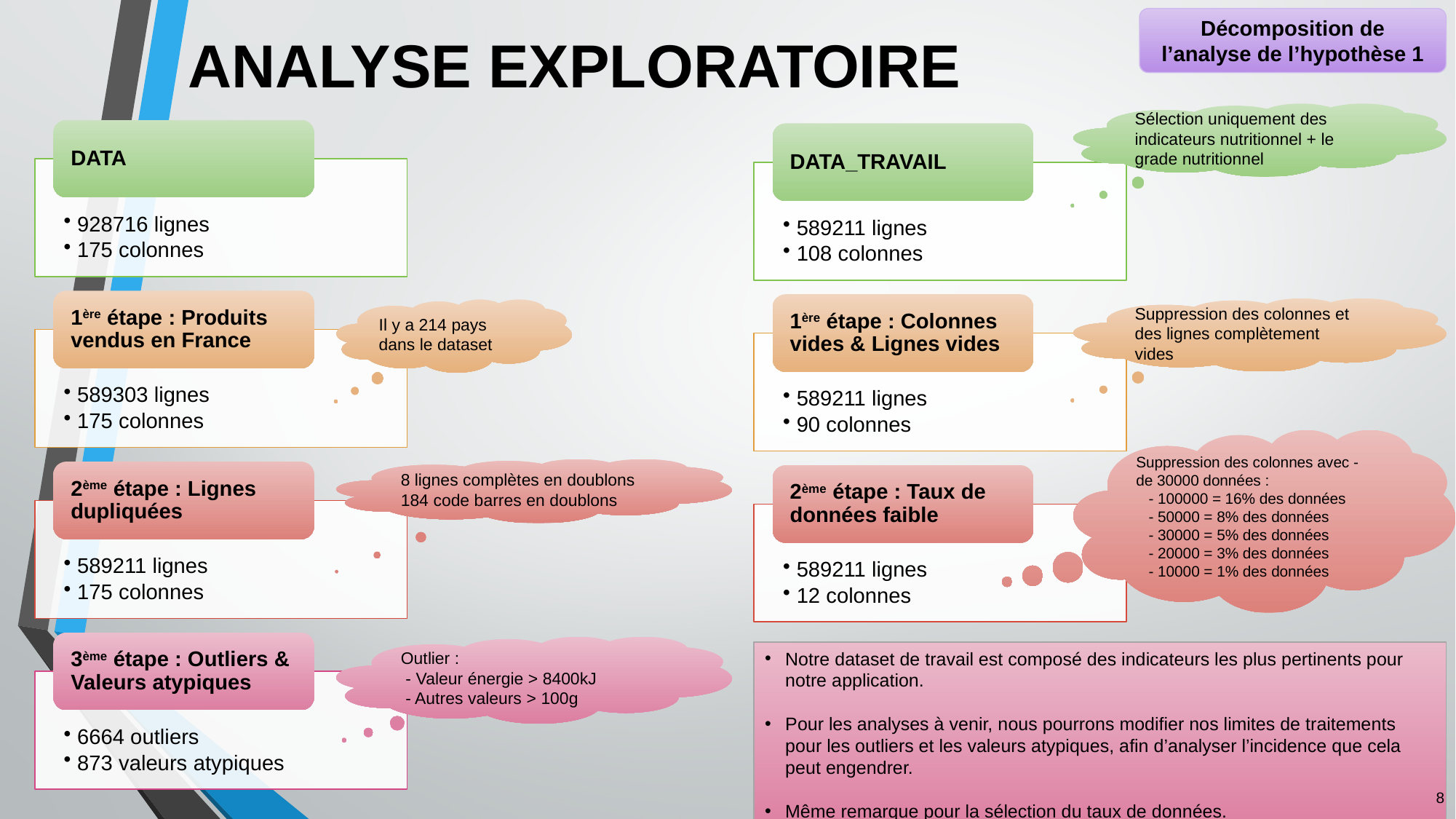

# ANALYSE EXPLORATOIRE
Décomposition de l’analyse de l’hypothèse 1
Sélection uniquement des indicateurs nutritionnel + le grade nutritionnel
928716 lignes
175 colonnes
DATA
589303 lignes
175 colonnes
1ère étape : Produits vendus en France
589211 lignes
175 colonnes
2ème étape : Lignes dupliquées
6664 outliers
873 valeurs atypiques
3ème étape : Outliers & Valeurs atypiques
589211 lignes
108 colonnes
DATA_TRAVAIL
589211 lignes
90 colonnes
1ère étape : Colonnes vides & Lignes vides
589211 lignes
12 colonnes
2ème étape : Taux de données faible
Suppression des colonnes et des lignes complètement vides
Il y a 214 pays dans le dataset
Suppression des colonnes avec - de 30000 données :
   - 100000 = 16% des données
   - 50000 = 8% des données
   - 30000 = 5% des données
   - 20000 = 3% des données
   - 10000 = 1% des données
8 lignes complètes en doublons
184 code barres en doublons
Outlier :
 - Valeur énergie > 8400kJ
 - Autres valeurs > 100g
Notre dataset de travail est composé des indicateurs les plus pertinents pour notre application.

Pour les analyses à venir, nous pourrons modifier nos limites de traitements pour les outliers et les valeurs atypiques, afin d’analyser l’incidence que cela peut engendrer.

Même remarque pour la sélection du taux de données.
8